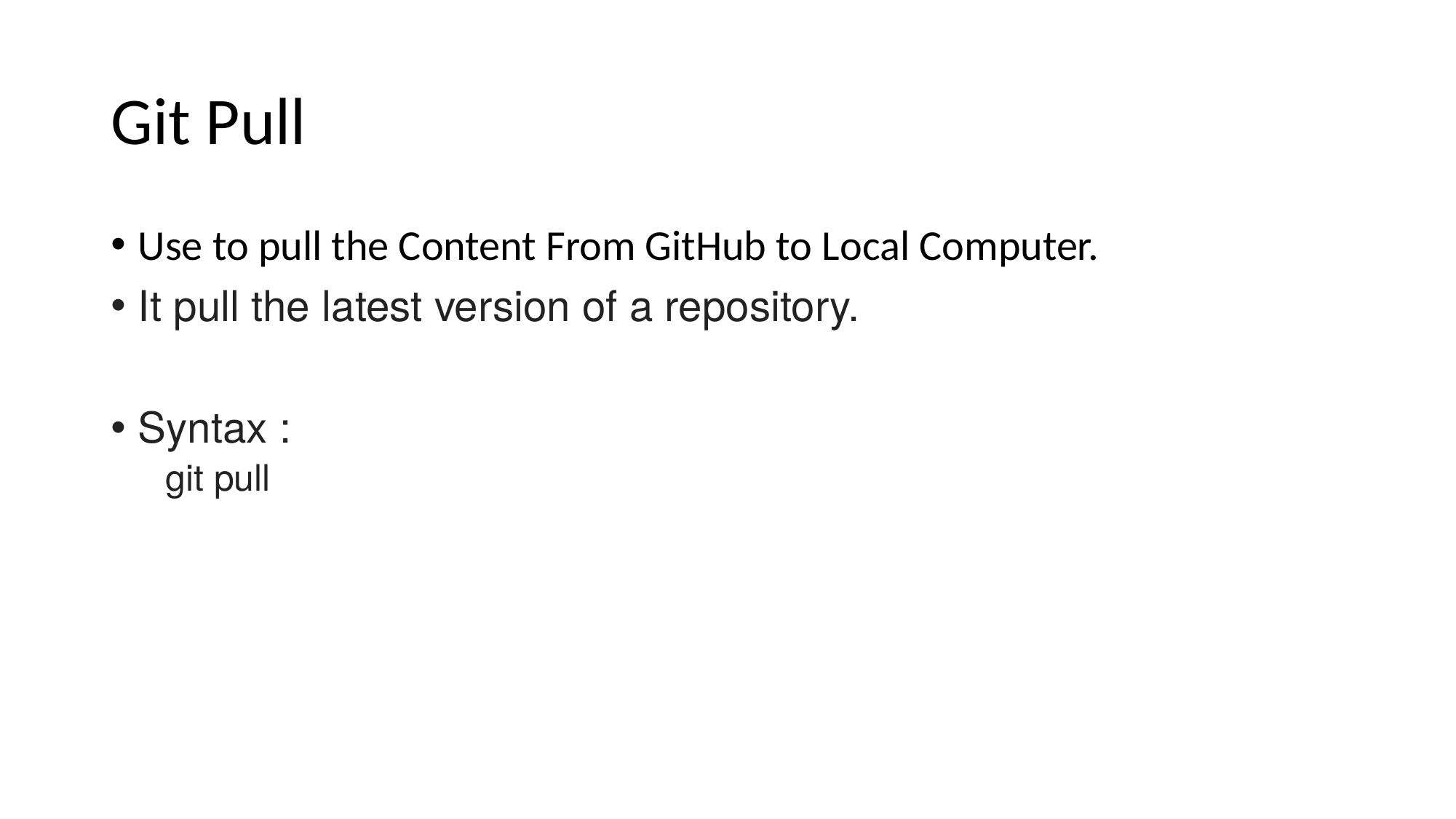

# Git Pull
Use to pull the Content From GitHub to Local Computer.
It pull the latest version of a repository.

Syntax :
git pull